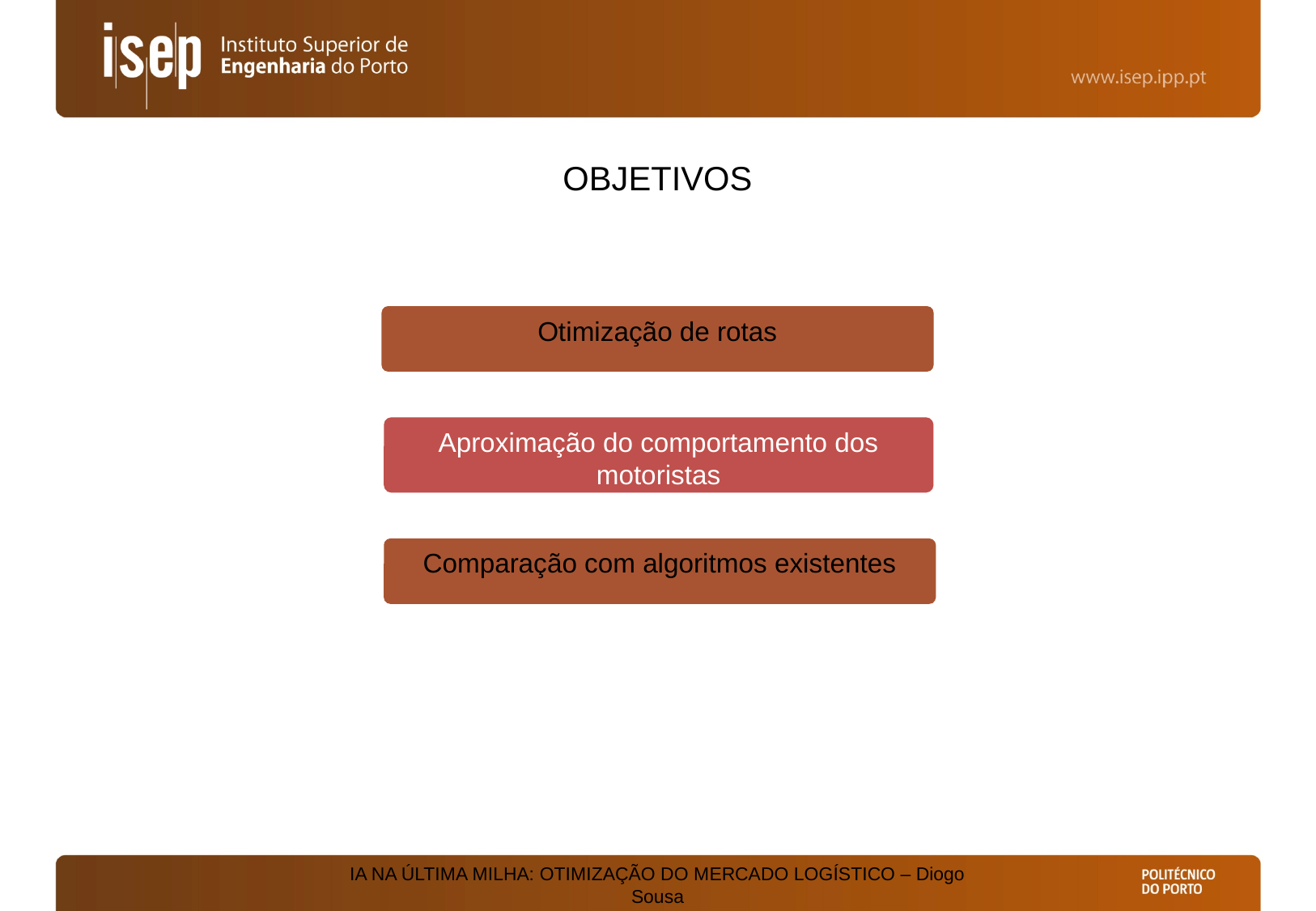

# objetivos
Otimização de rotas
Aproximação do comportamento dos motoristas
Comparação com algoritmos existentes
IA NA ÚLTIMA MILHA: OTIMIZAÇÃO DO MERCADO LOGÍSTICO – Diogo Sousa